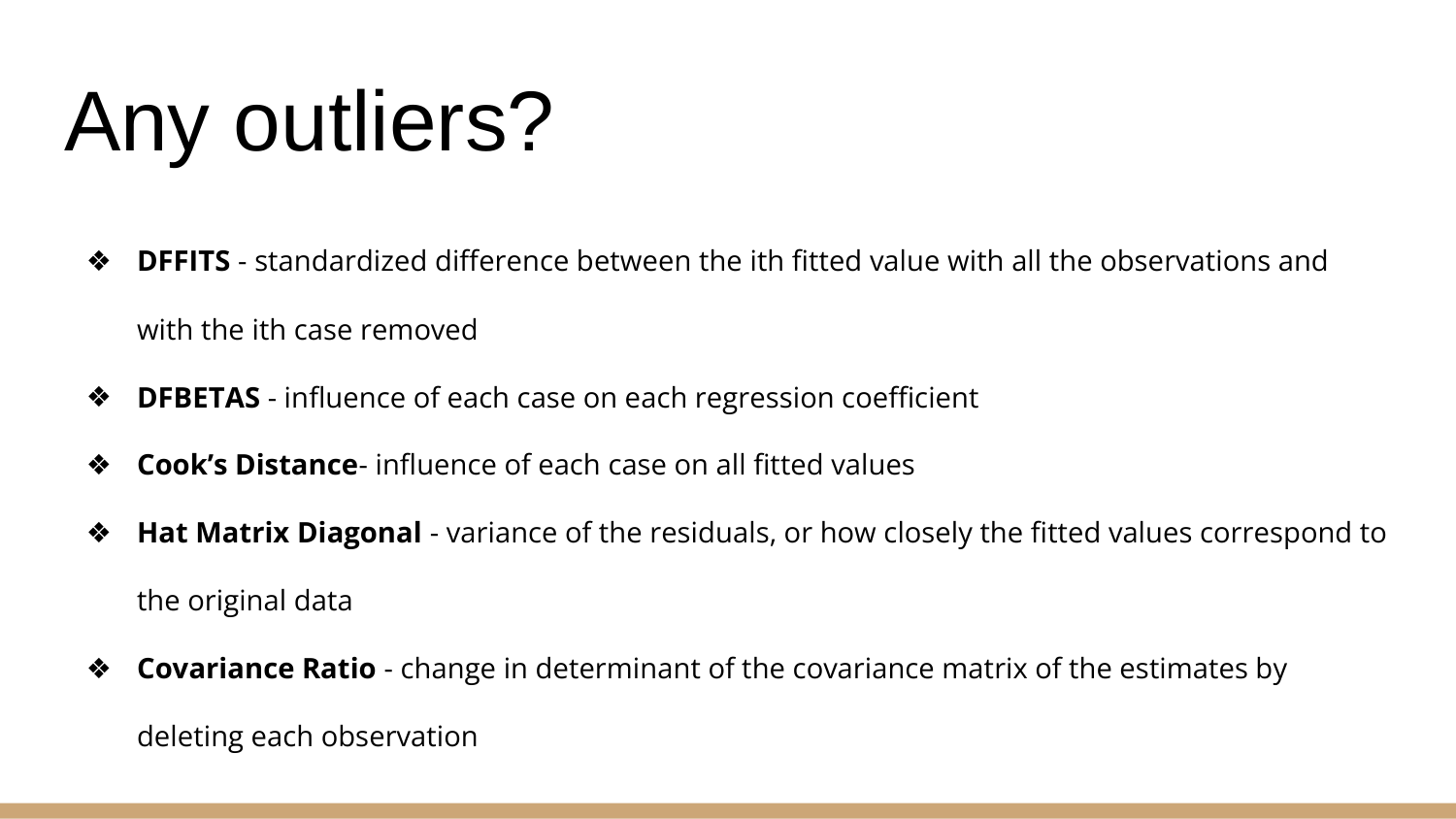

# Any outliers?
DFFITS - standardized difference between the ith fitted value with all the observations and with the ith case removed
DFBETAS - influence of each case on each regression coefficient
Cook’s Distance- influence of each case on all fitted values
Hat Matrix Diagonal - variance of the residuals, or how closely the fitted values correspond to the original data
Covariance Ratio - change in determinant of the covariance matrix of the estimates by deleting each observation